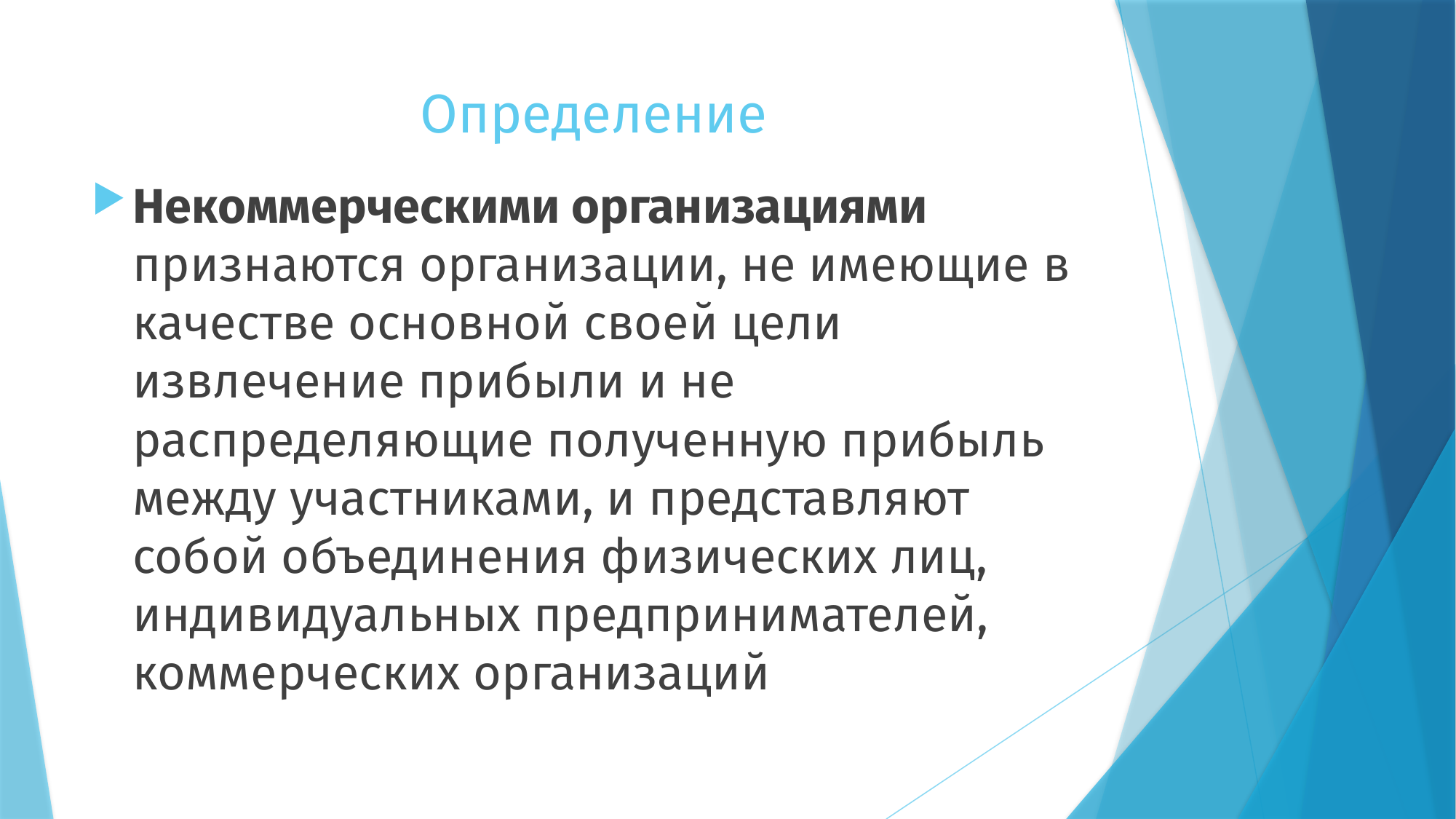

# Определение
Некоммерческими организациями признаются организации, не имеющие в качестве основной своей цели извлечение прибыли и не распределяющие полученную прибыль между участниками, и представляют собой объединения физических лиц, индивидуальных предпринимателей, коммерческих организаций